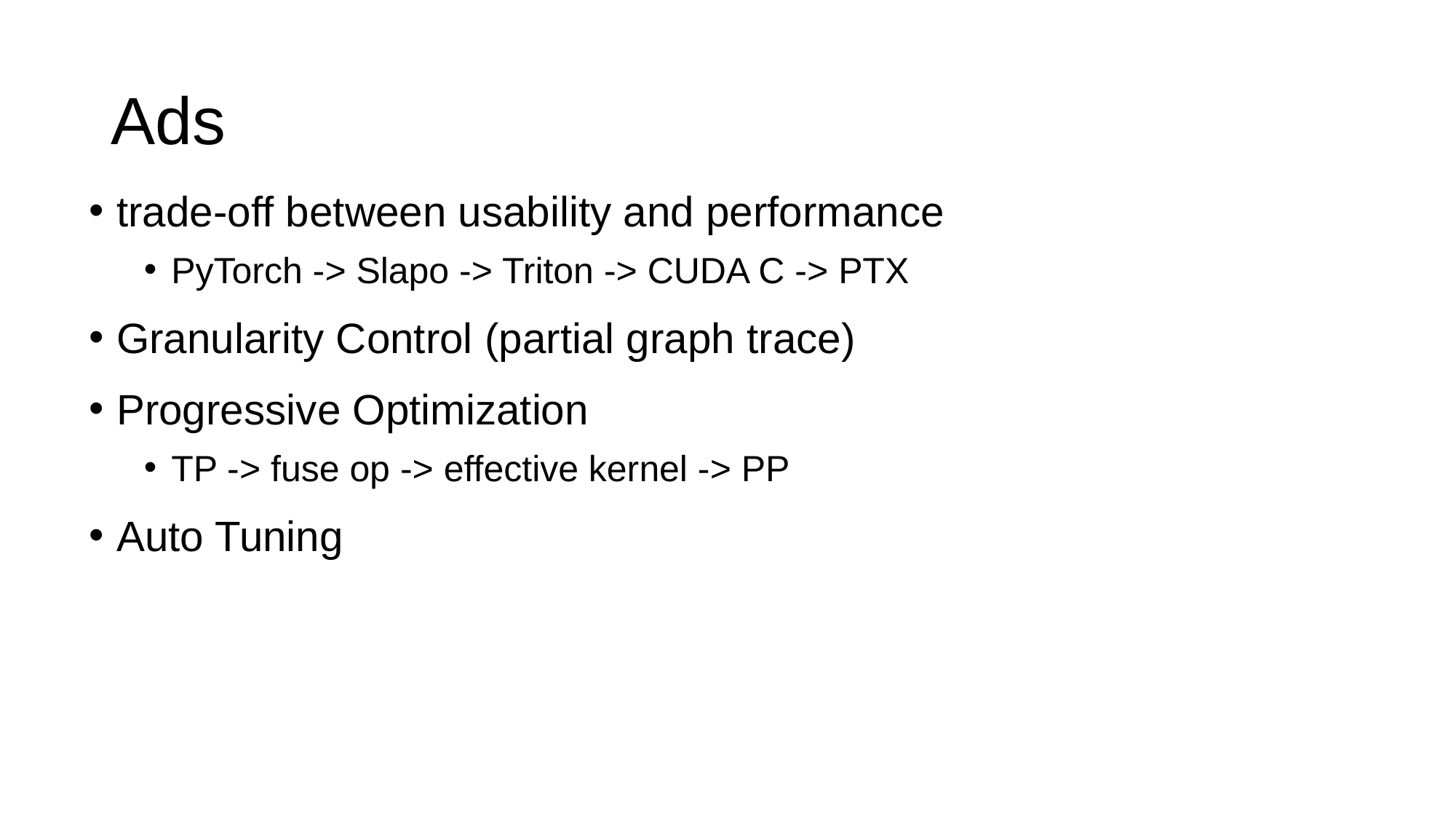

# Ads
trade-off between usability and performance
PyTorch -> Slapo -> Triton -> CUDA C -> PTX
Granularity Control (partial graph trace)
Progressive Optimization
TP -> fuse op -> effective kernel -> PP
Auto Tuning